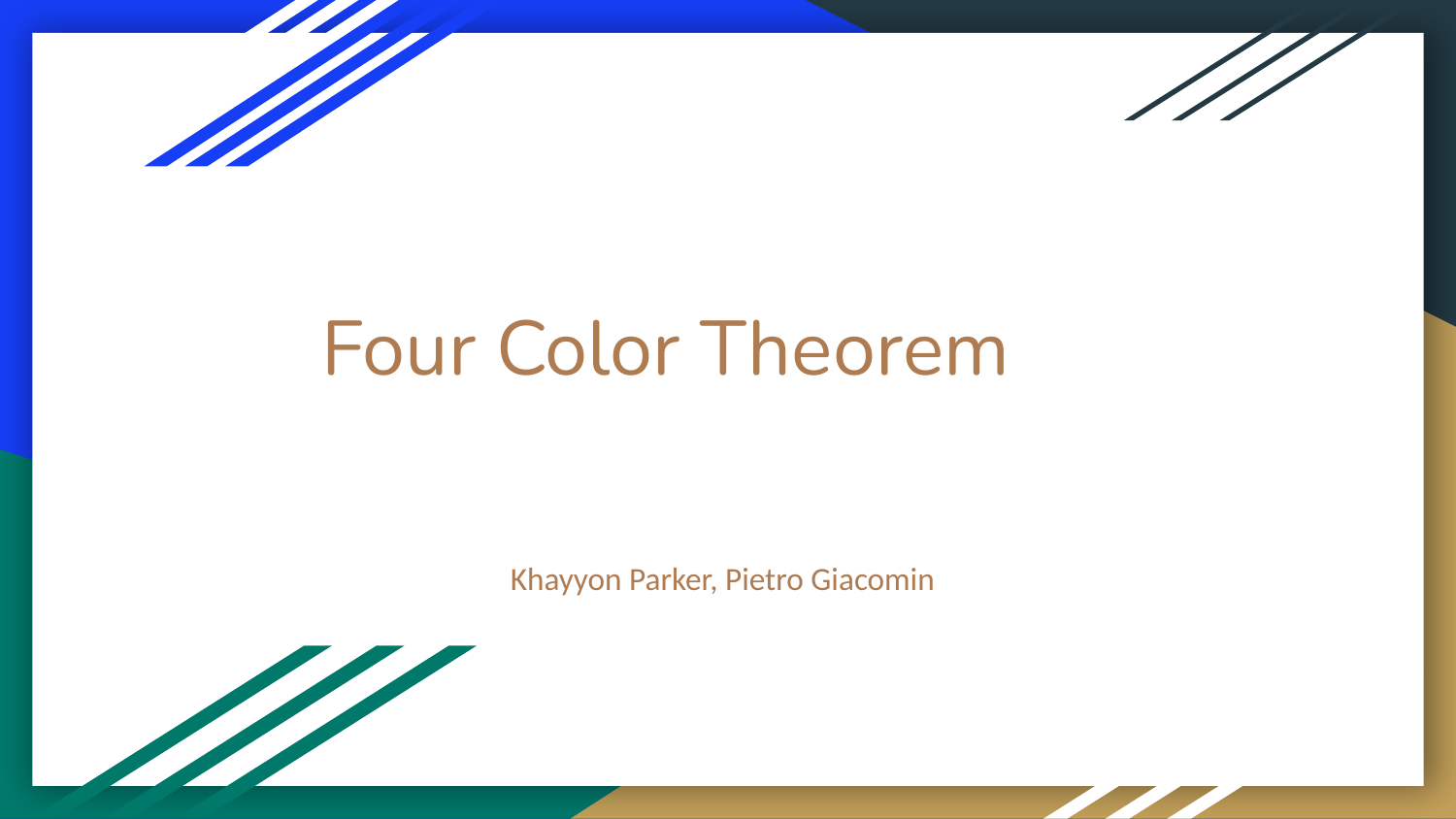

# Four Color Theorem
Khayyon Parker, Pietro Giacomin